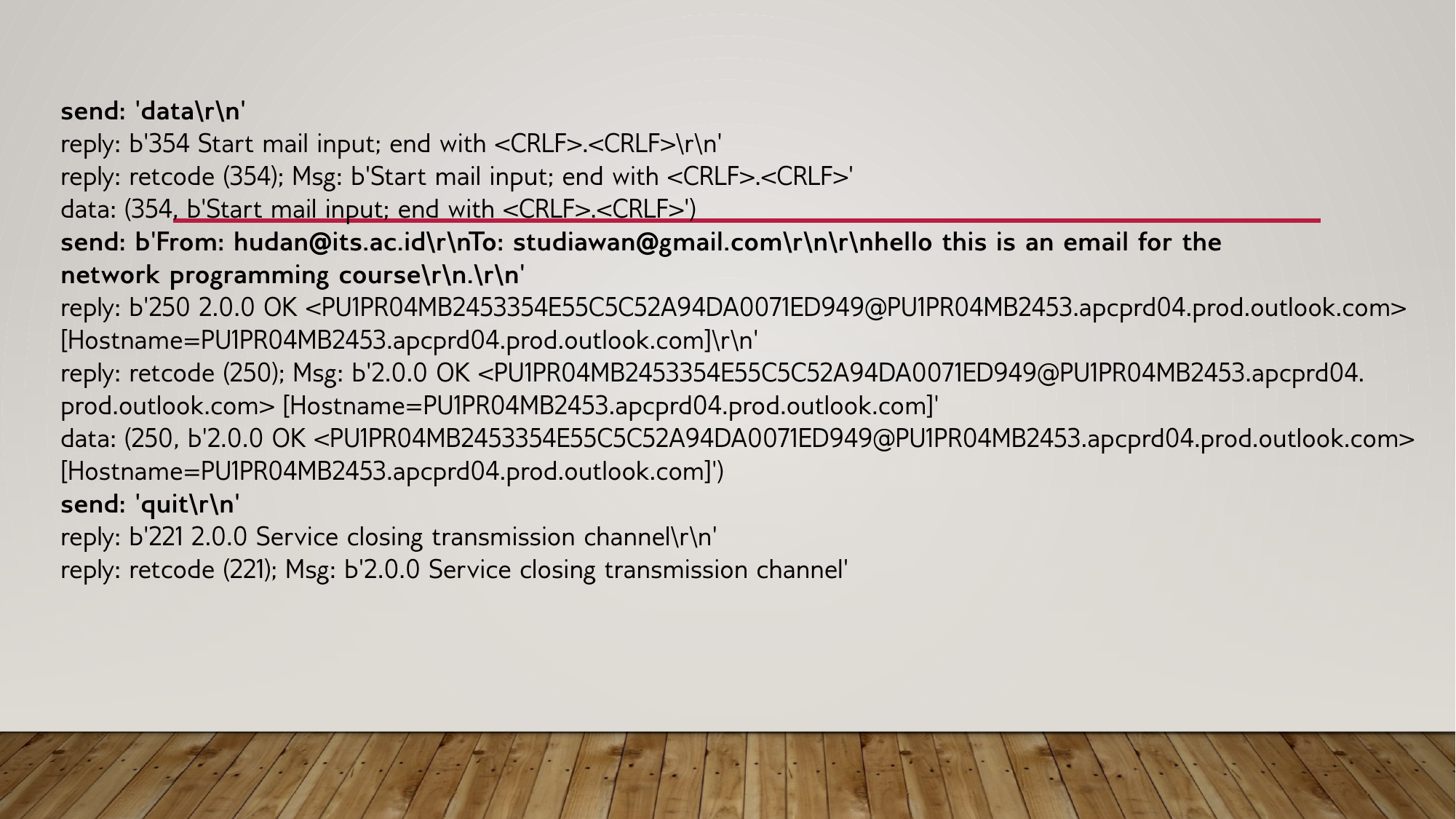

send: 'data\r\n'
reply: b'354 Start mail input; end with <CRLF>.<CRLF>\r\n'
reply: retcode (354); Msg: b'Start mail input; end with <CRLF>.<CRLF>'
data: (354, b'Start mail input; end with <CRLF>.<CRLF>')
send: b'From: hudan@its.ac.id\r\nTo: studiawan@gmail.com\r\n\r\nhello this is an email for the
network programming course\r\n.\r\n'
reply: b'250 2.0.0 OK <PU1PR04MB2453354E55C5C52A94DA0071ED949@PU1PR04MB2453.apcprd04.prod.outlook.com>
[Hostname=PU1PR04MB2453.apcprd04.prod.outlook.com]\r\n'
reply: retcode (250); Msg: b'2.0.0 OK <PU1PR04MB2453354E55C5C52A94DA0071ED949@PU1PR04MB2453.apcprd04.
prod.outlook.com> [Hostname=PU1PR04MB2453.apcprd04.prod.outlook.com]'
data: (250, b'2.0.0 OK <PU1PR04MB2453354E55C5C52A94DA0071ED949@PU1PR04MB2453.apcprd04.prod.outlook.com>
[Hostname=PU1PR04MB2453.apcprd04.prod.outlook.com]')
send: 'quit\r\n'
reply: b'221 2.0.0 Service closing transmission channel\r\n'
reply: retcode (221); Msg: b'2.0.0 Service closing transmission channel'